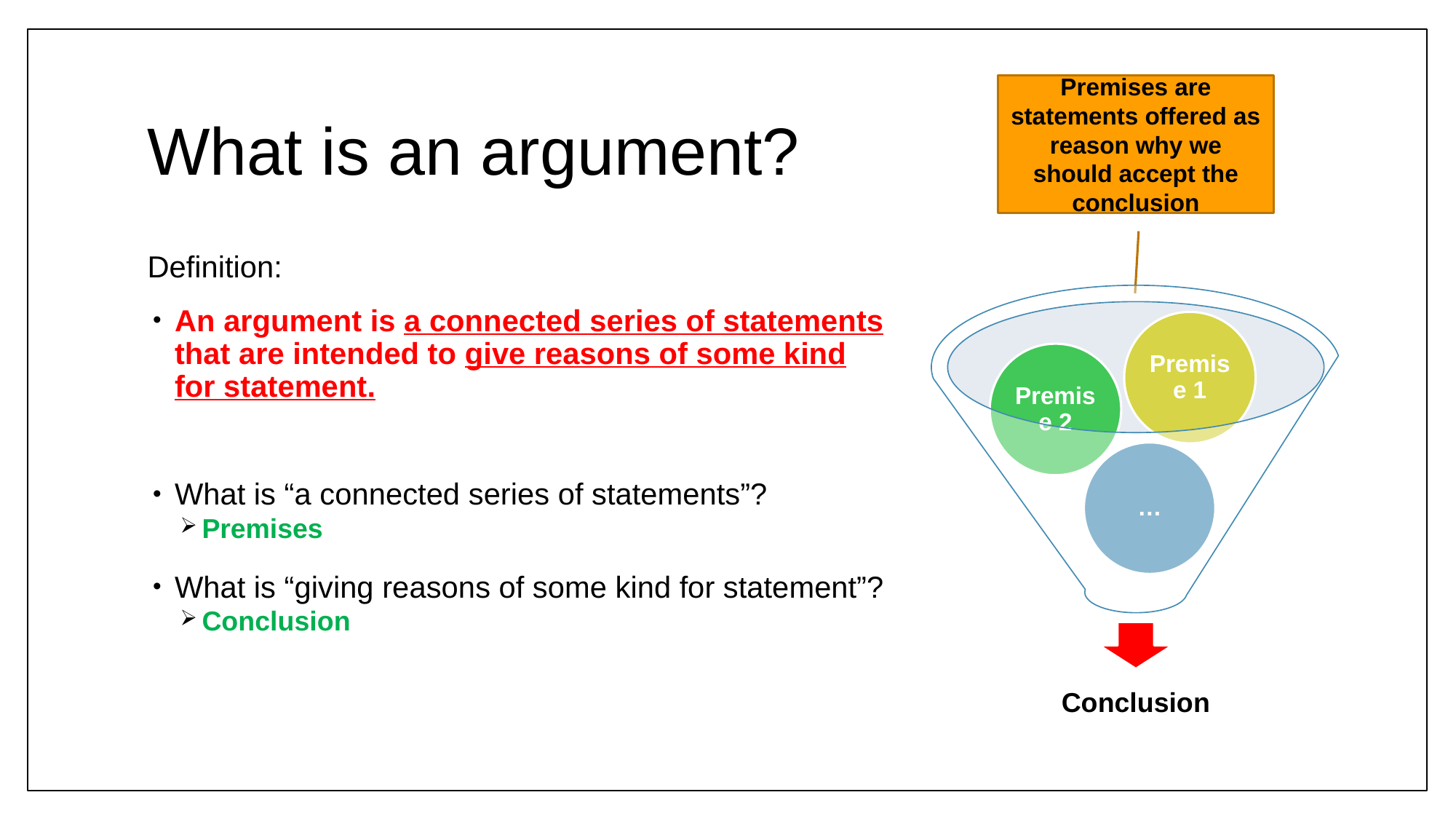

# What is an argument?
Premises are statements offered as reason why we should accept the conclusion
Conclusion
…
Premise 2
Premise 1
Definition:
An argument is a connected series of statements that are intended to give reasons of some kind for statement.

What is “a connected series of statements”?
Premises
What is “giving reasons of some kind for statement”?
Conclusion